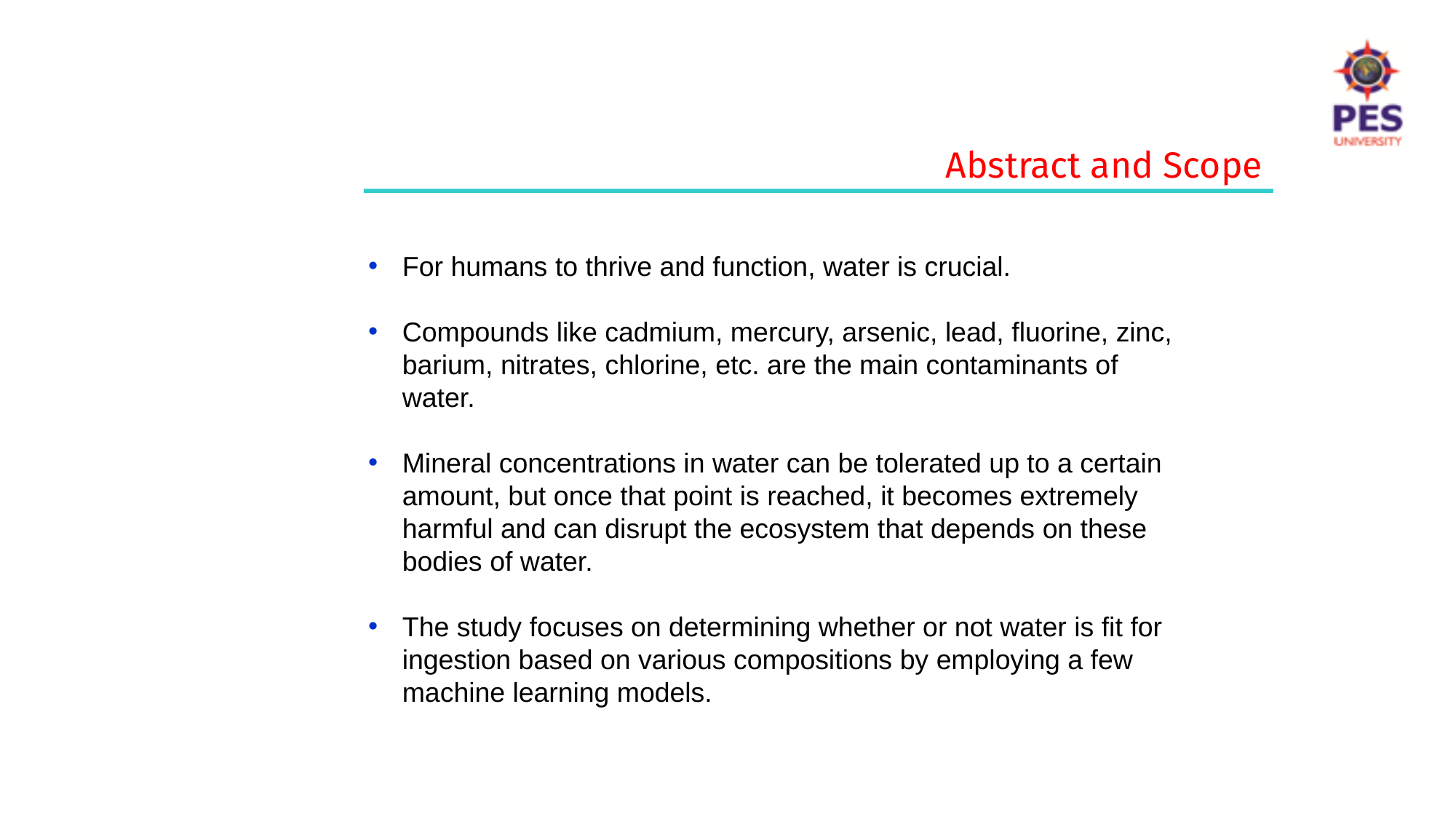

Abstract and Scope

For humans to thrive and function, water is crucial.

Compounds like cadmium, mercury, arsenic, lead, fluorine, zinc, barium, nitrates, chlorine, etc. are the main contaminants of water.

Mineral concentrations in water can be tolerated up to a certain amount, but once that point is reached, it becomes extremely harmful and can disrupt the ecosystem that depends on these bodies of water.

The study focuses on determining whether or not water is fit for ingestion based on various compositions by employing a few machine learning models.